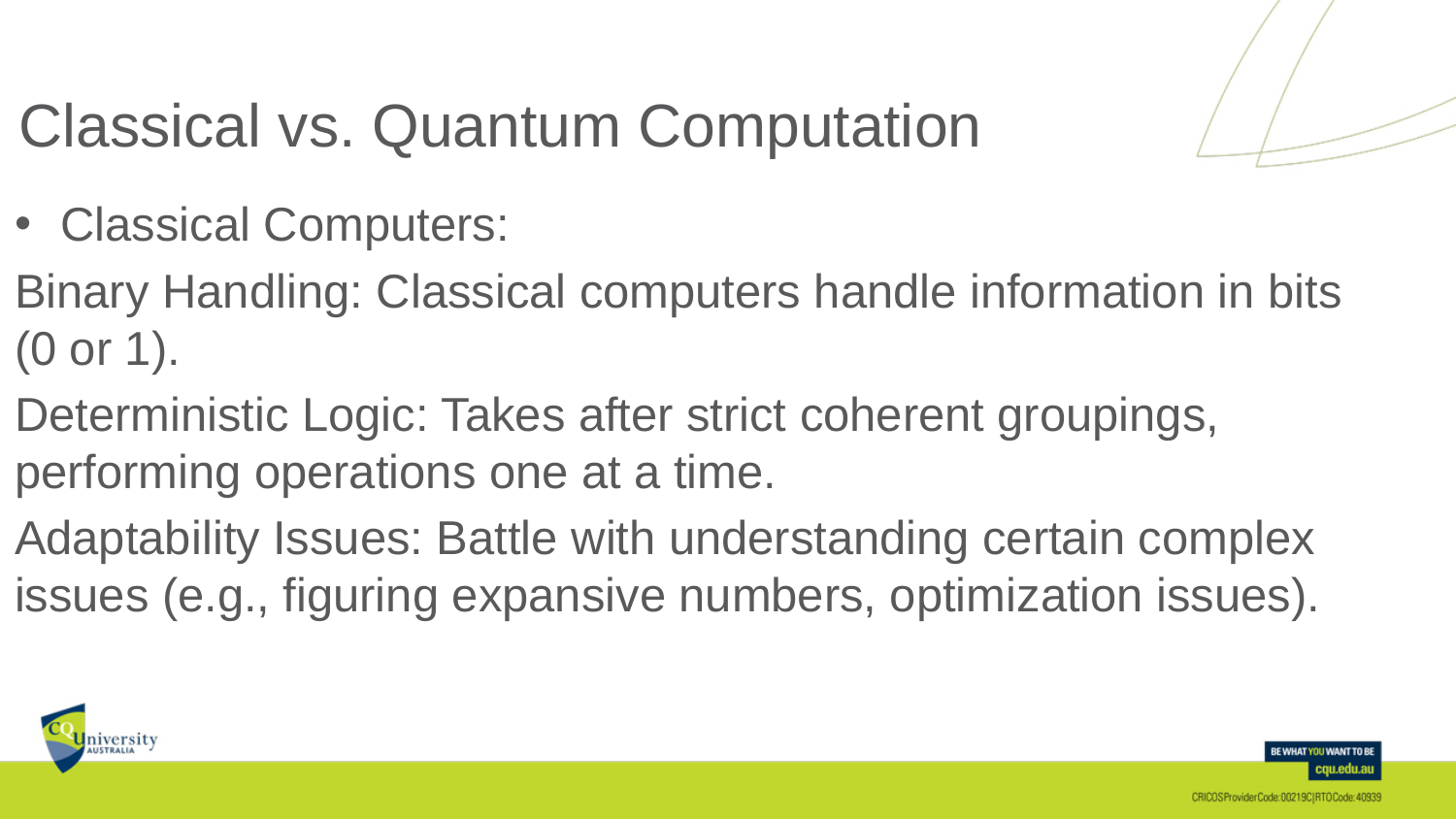

# Classical vs. Quantum Computation
Classical Computers:
Binary Handling: Classical computers handle information in bits (0 or 1).
Deterministic Logic: Takes after strict coherent groupings, performing operations one at a time.
Adaptability Issues: Battle with understanding certain complex issues (e.g., figuring expansive numbers, optimization issues).